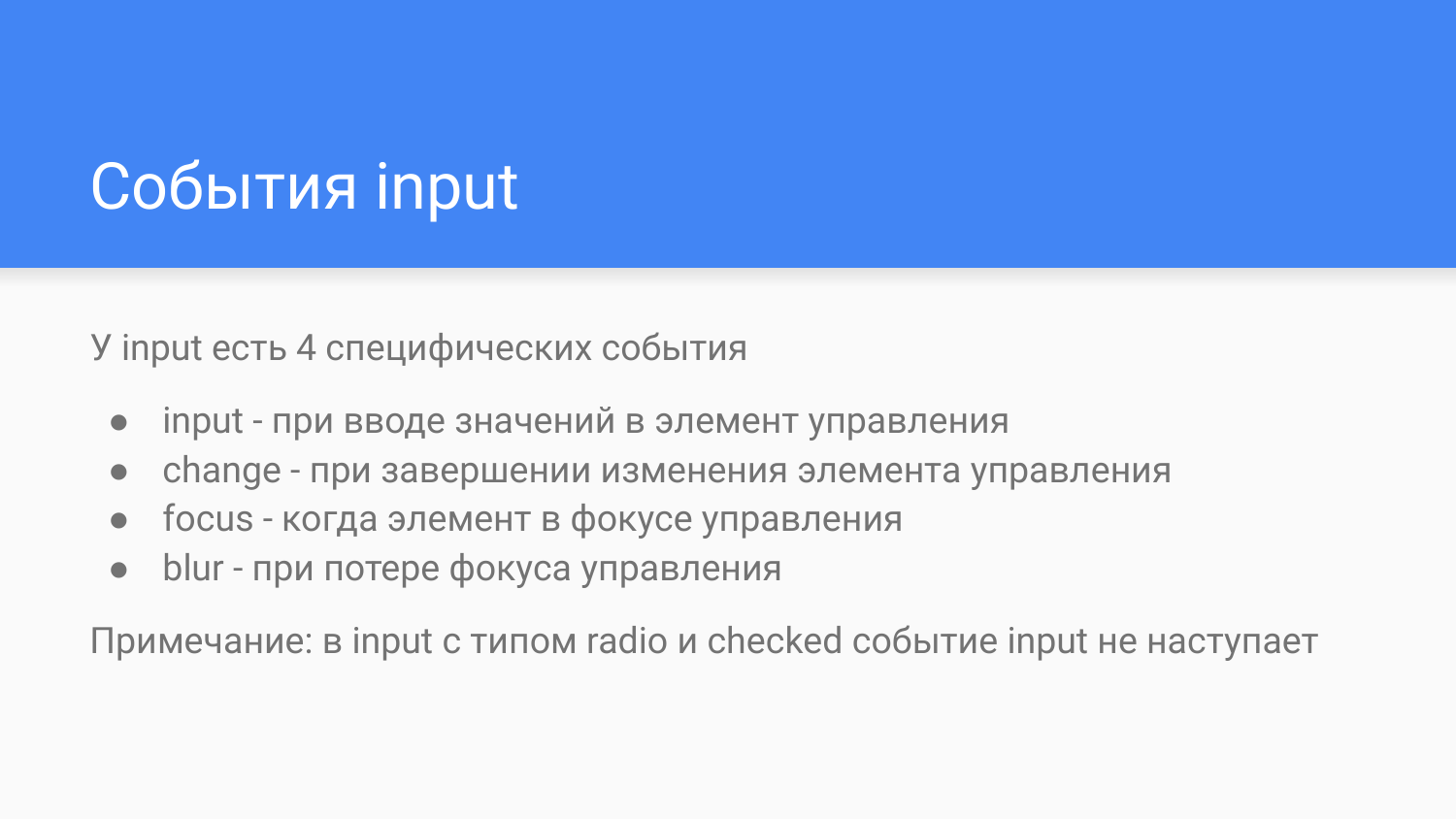

# События input
У input есть 4 специфических события
input - при вводе значений в элемент управления
change - при завершении изменения элемента управления
focus - когда элемент в фокусе управления
blur - при потере фокуса управления
Примечание: в input с типом radio и checked событие input не наступает